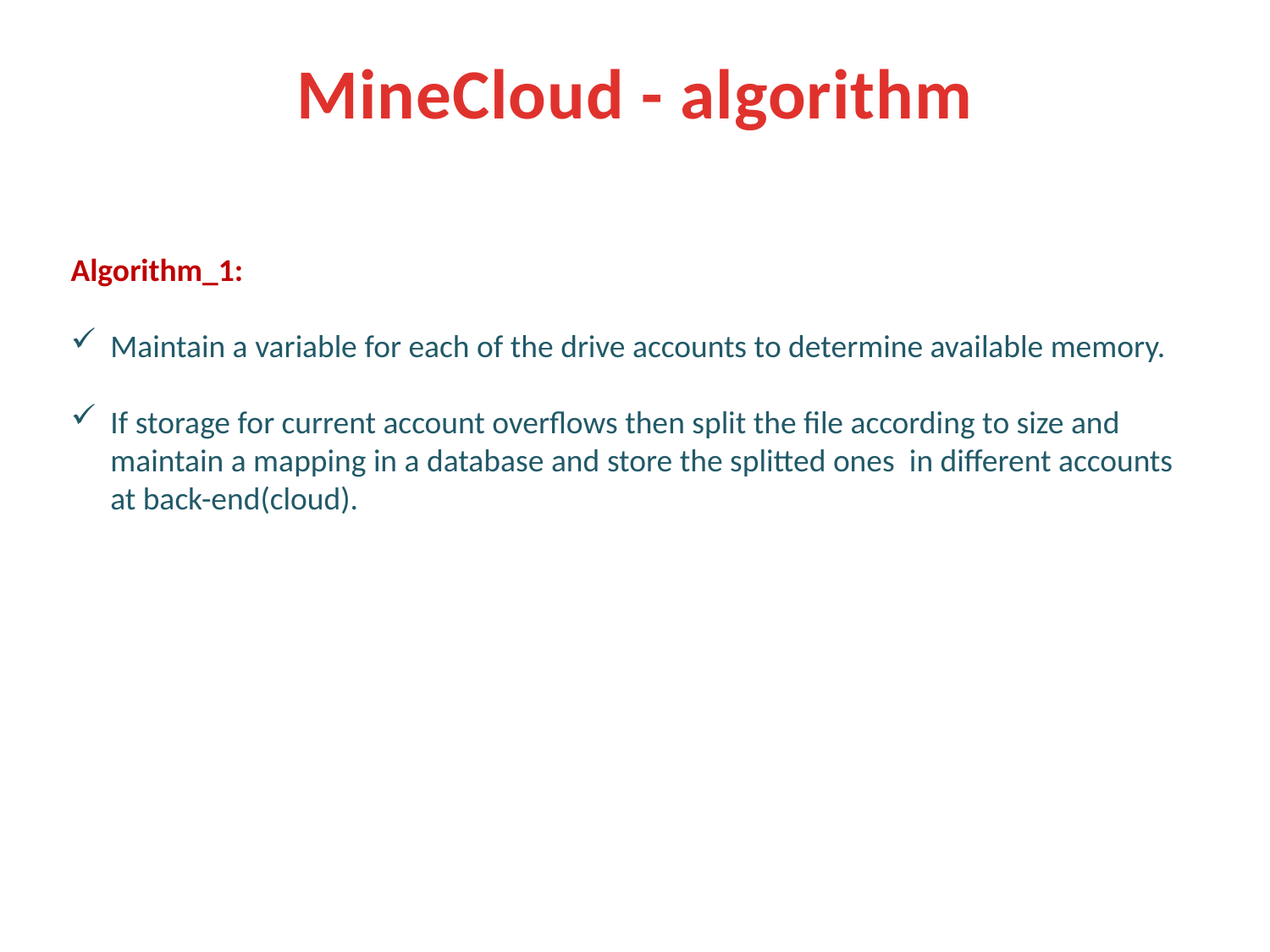

MineCloud - algorithm
Algorithm_1:

Maintain a variable for each of the drive accounts to determine available memory.

If storage for current account overflows then split the file according to size and maintain a mapping in a database and store the splitted ones  in different accounts at back-end(cloud).